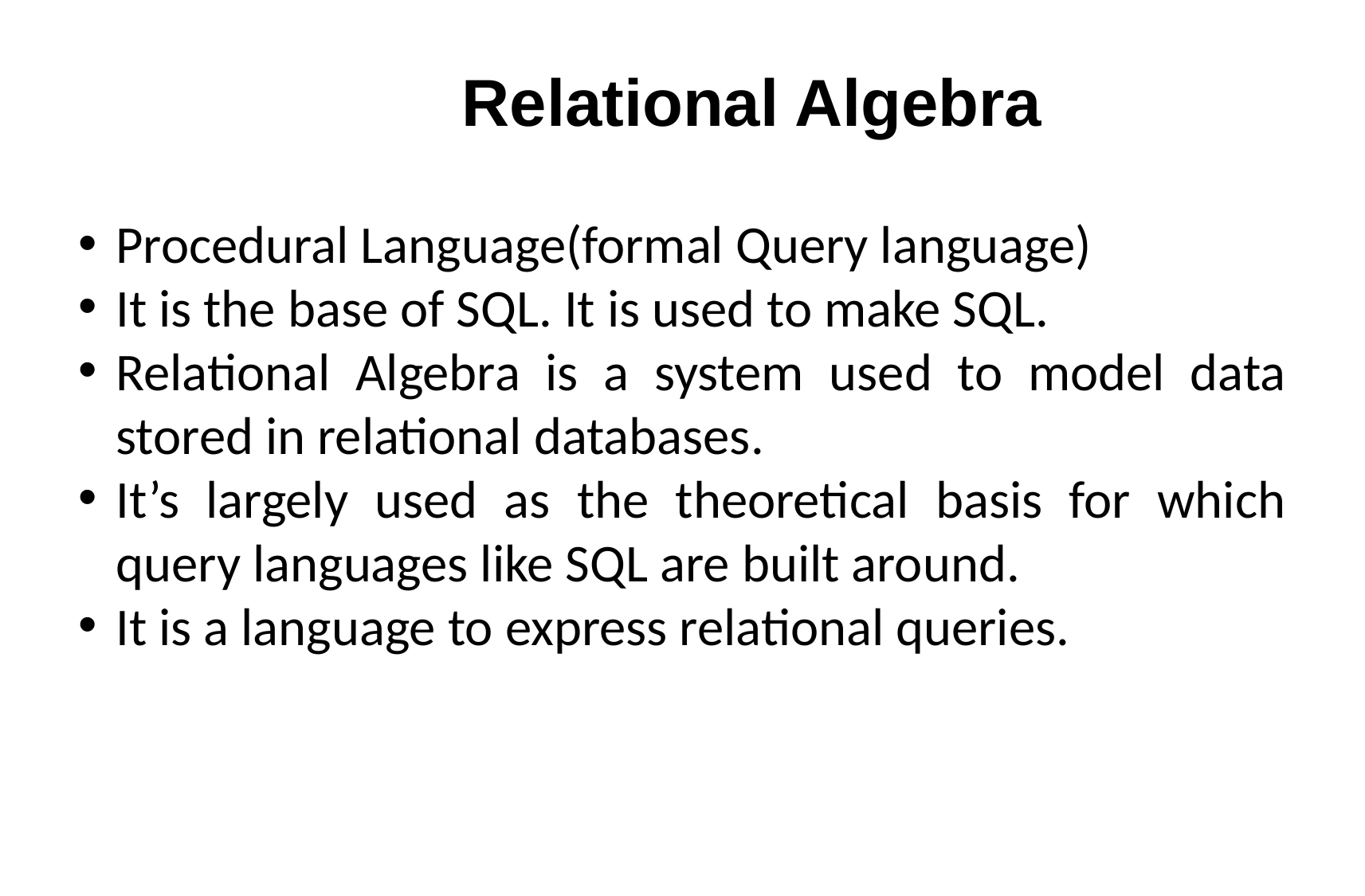

# Relational Algebra
Procedural Language(formal Query language)
It is the base of SQL. It is used to make SQL.
Relational Algebra is a system used to model data stored in relational databases.
It’s largely used as the theoretical basis for which query languages like SQL are built around.
It is a language to express relational queries.